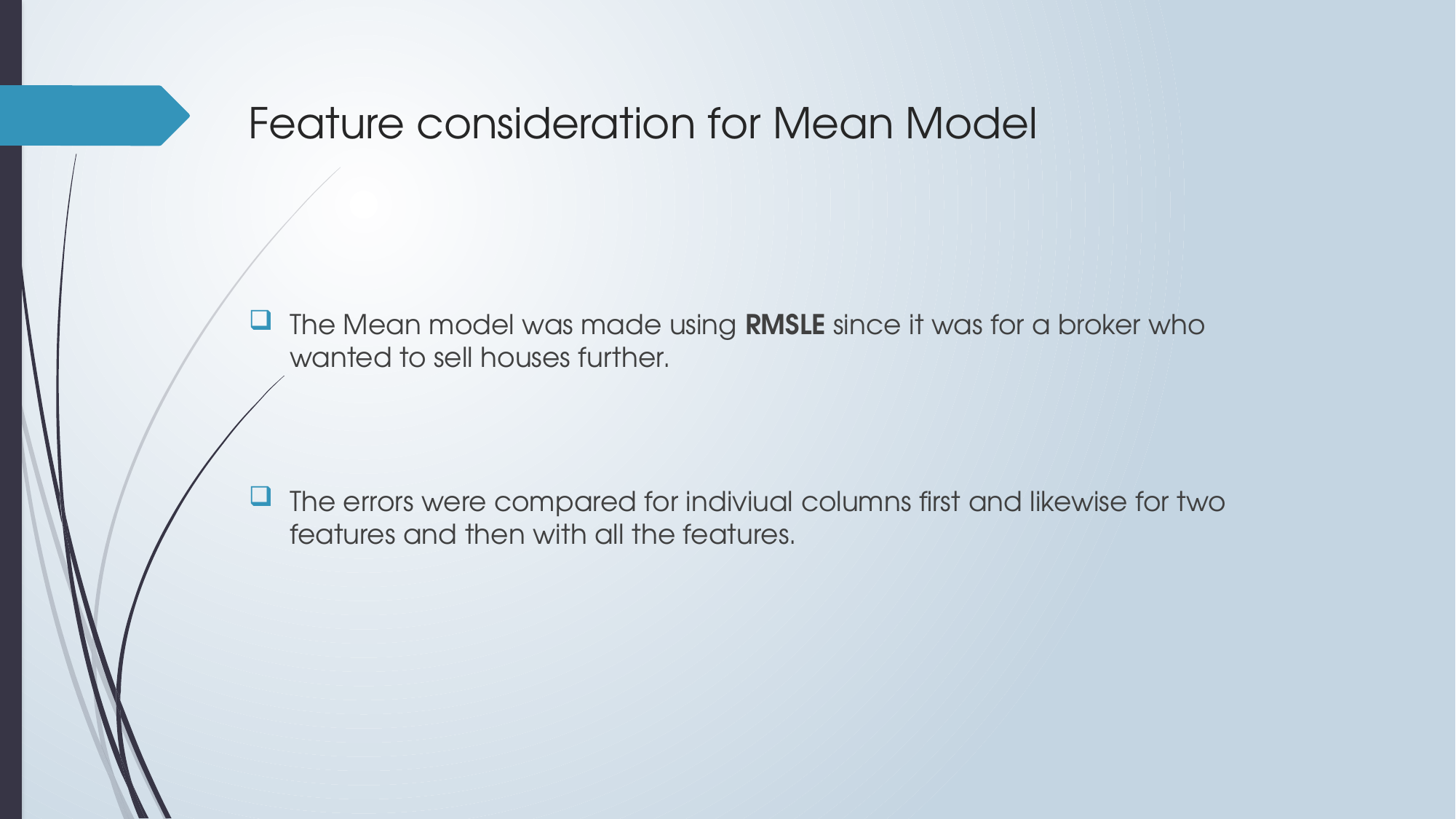

# Feature consideration for Mean Model

The Mean model was made using RMSLE since it was for a broker who wanted to sell houses further.

The errors were compared for indiviual columns first and likewise for two features and then with all the features.